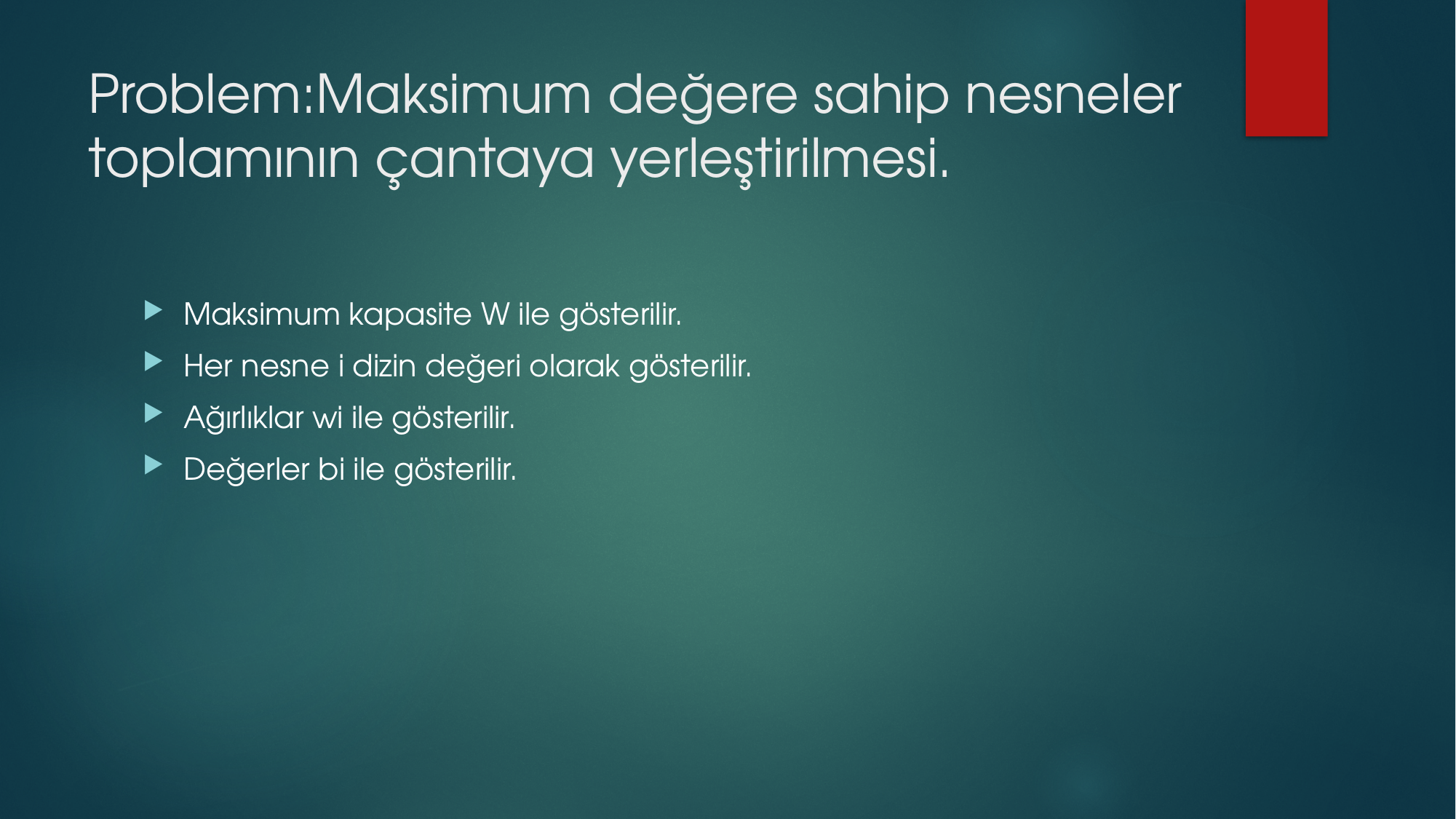

# Problem:Maksimum değere sahip nesneler toplamının çantaya yerleştirilmesi.
Maksimum kapasite W ile gösterilir.
Her nesne i dizin değeri olarak gösterilir.
Ağırlıklar wi ile gösterilir.
Değerler bi ile gösterilir.